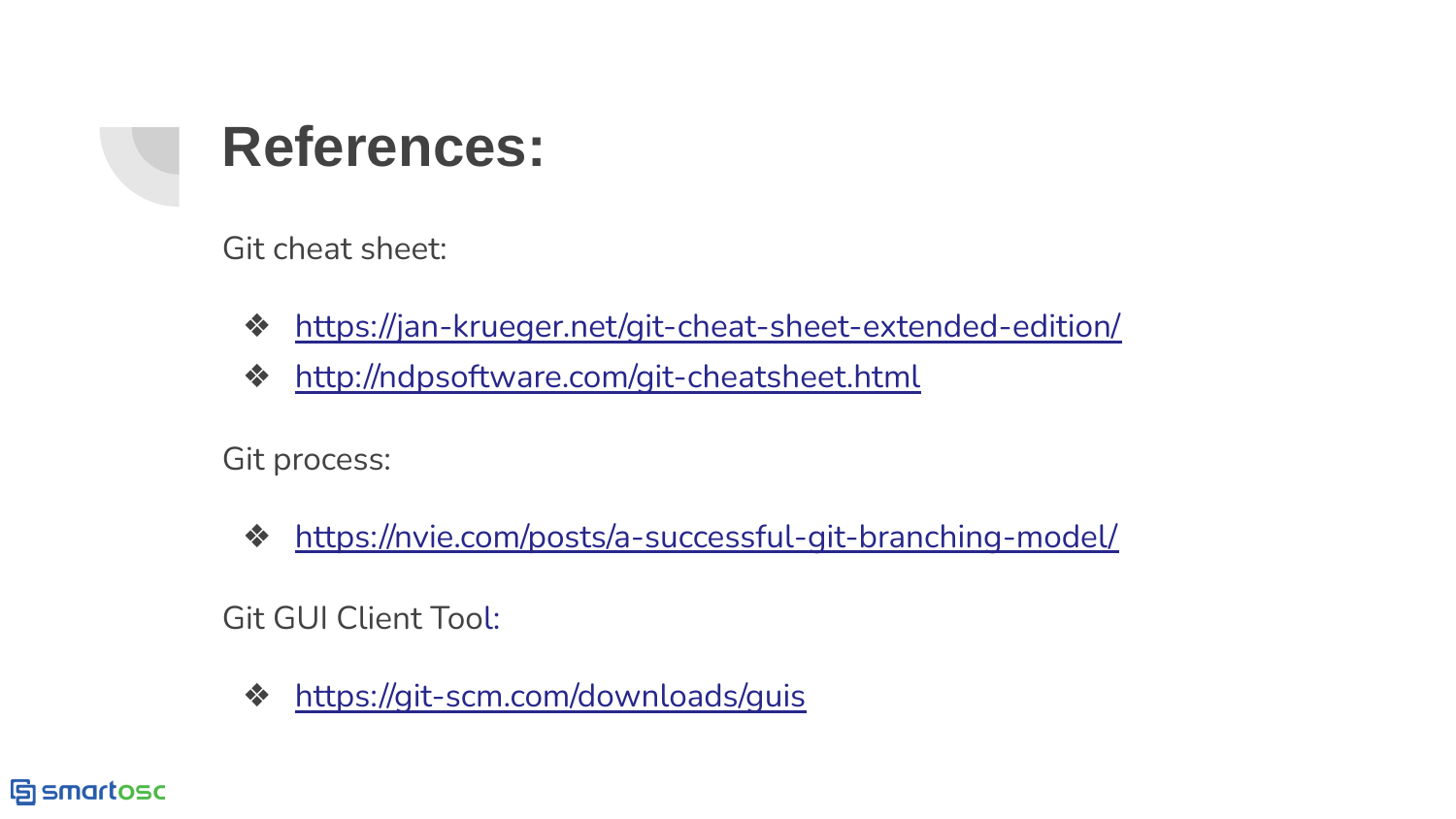

# References:
Git cheat sheet:
https://jan-krueger.net/git-cheat-sheet-extended-edition/
http://ndpsoftware.com/git-cheatsheet.html
Git process:
https://nvie.com/posts/a-successful-git-branching-model/
Git GUI Client Tool:
https://git-scm.com/downloads/guis